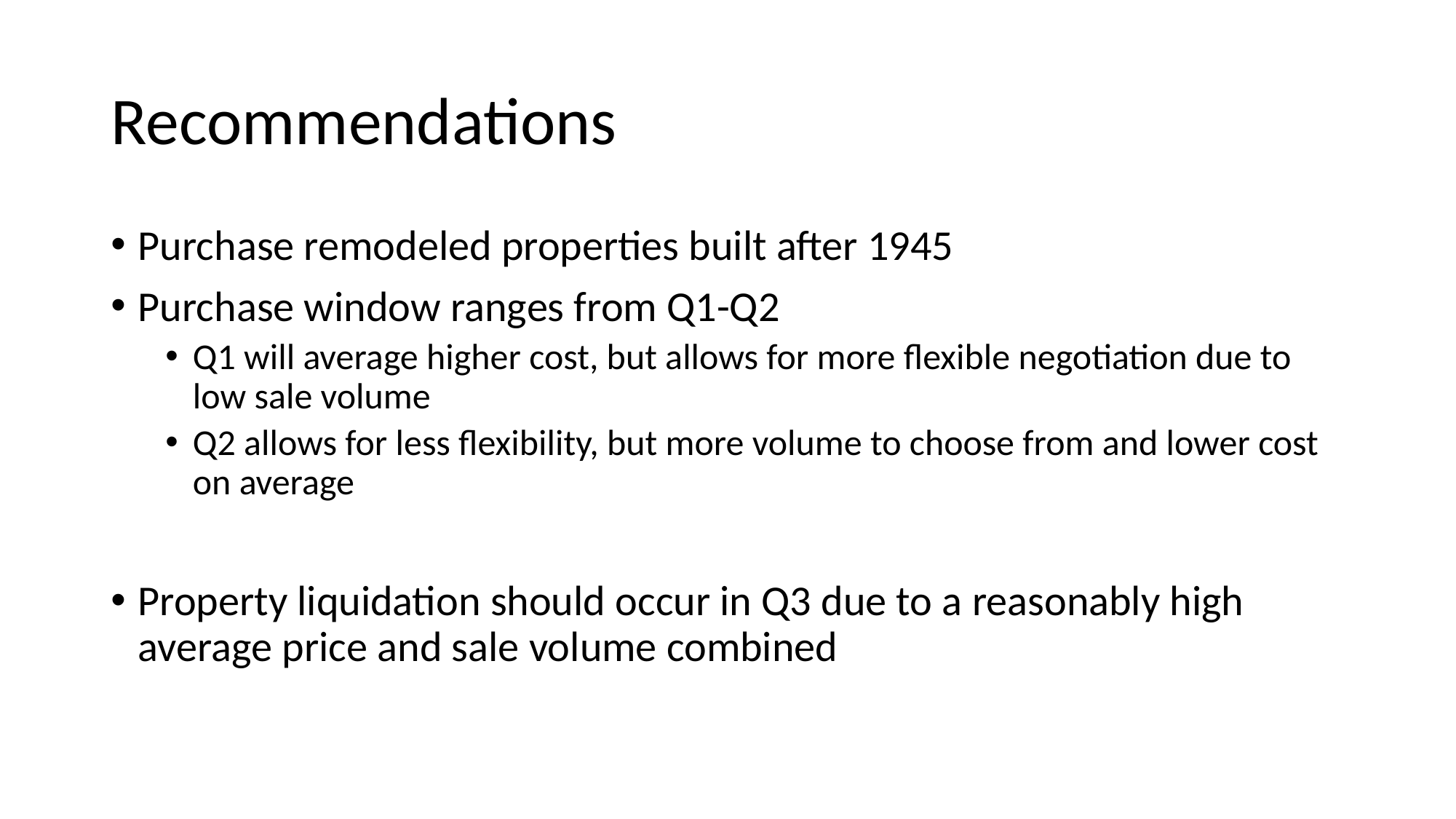

# Recommendations
Purchase remodeled properties built after 1945
Purchase window ranges from Q1-Q2
Q1 will average higher cost, but allows for more flexible negotiation due to low sale volume
Q2 allows for less flexibility, but more volume to choose from and lower cost on average

Property liquidation should occur in Q3 due to a reasonably high average price and sale volume combined